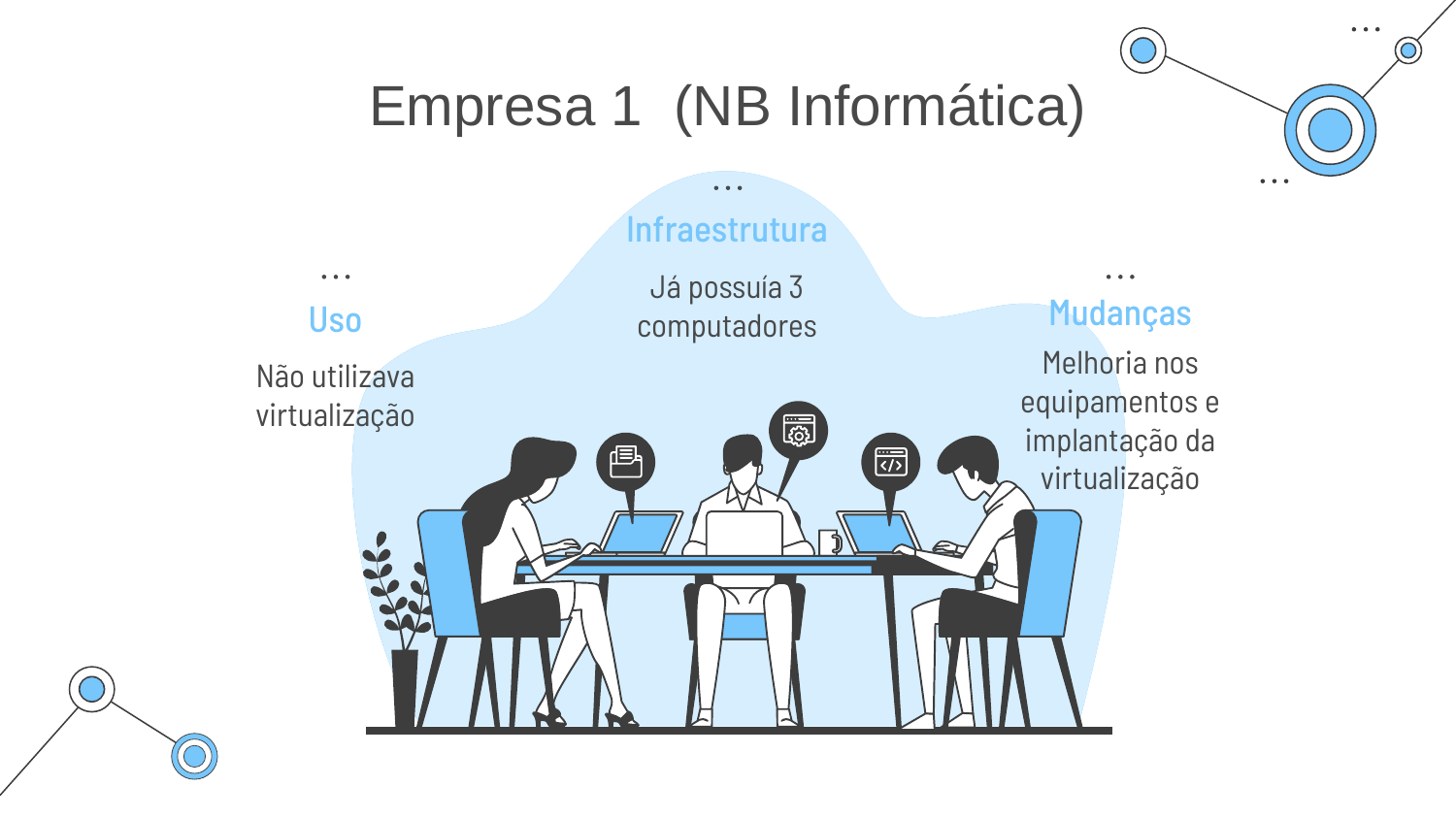

# Empresa 1  (NB Informática)

Infraestrutura
Já possuía 3 computadores

Mudanças
Uso
Melhoria nos equipamentos e implantação da virtualização
Não utilizava virtualização